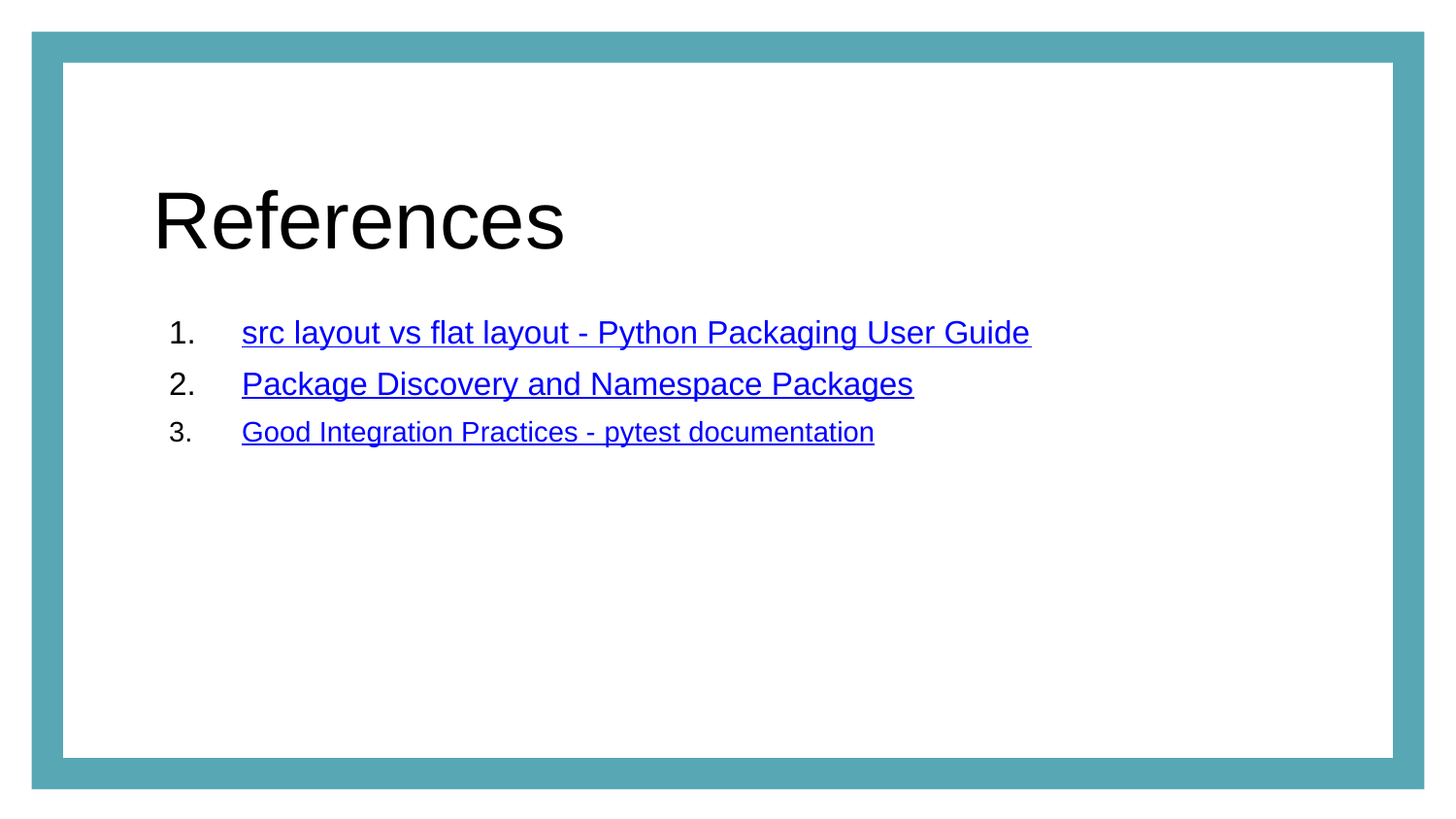

# References
src layout vs flat layout - Python Packaging User Guide
Package Discovery and Namespace Packages
Good Integration Practices - pytest documentation